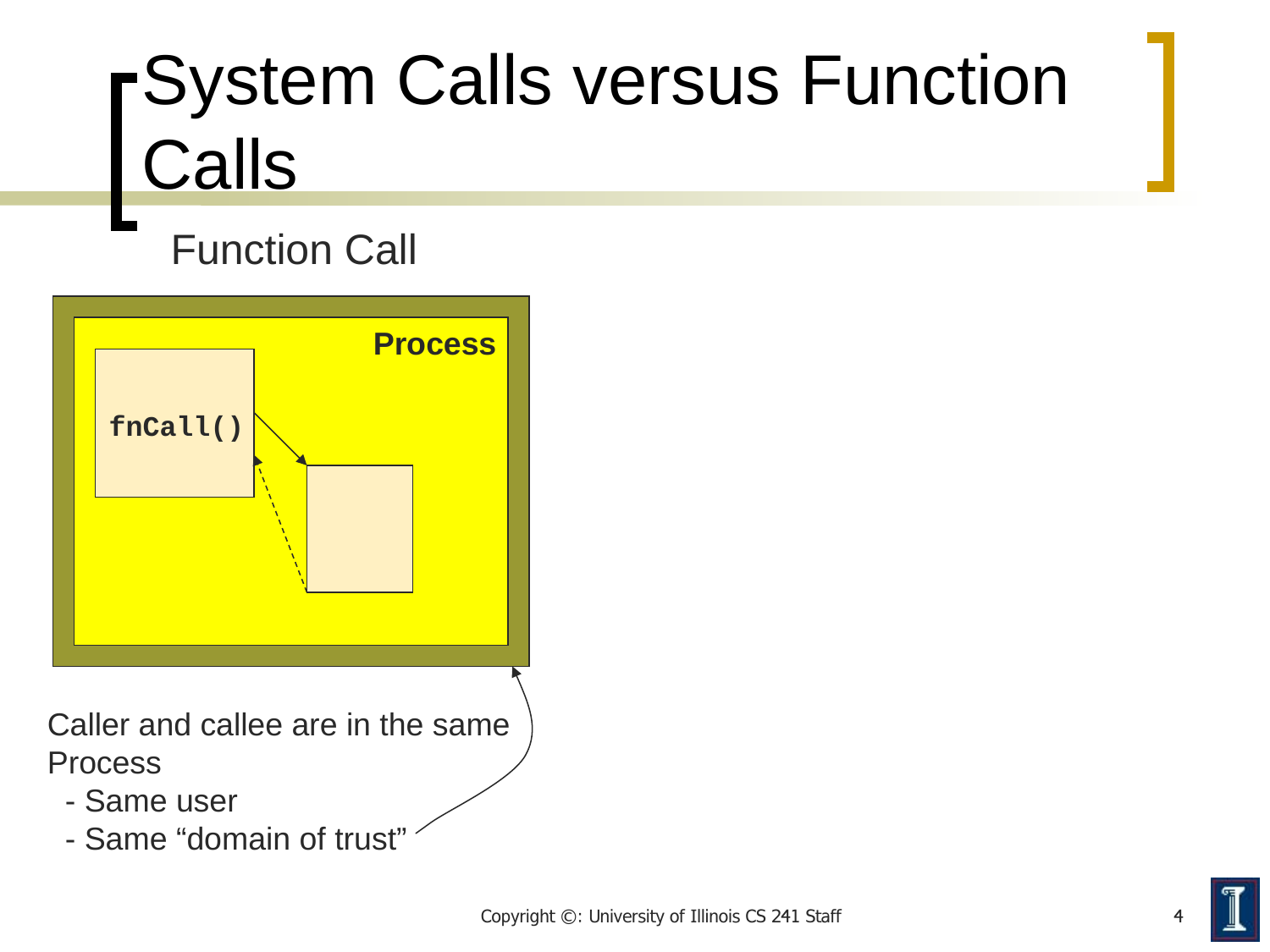

# System Calls versus Function Calls
Function Call

Process

fnCall()

Caller and callee are in the same
Process
  - Same user
  - Same “domain of trust”
Copyright ©: University of Illinois CS 241 Staff
4